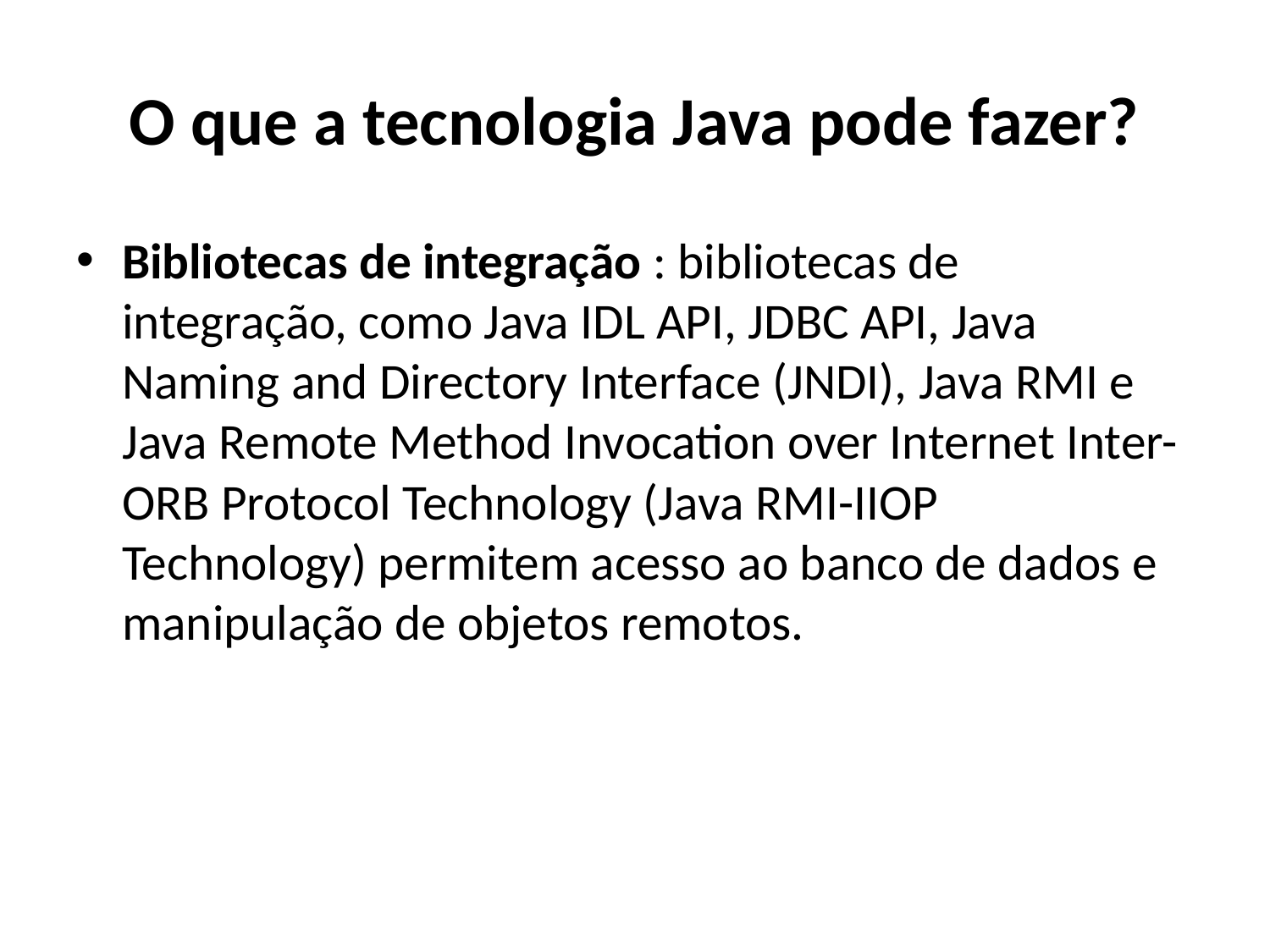

# O que a tecnologia Java pode fazer?
Bibliotecas de integração : bibliotecas de integração, como Java IDL API, JDBC API, Java Naming and Directory Interface (JNDI), Java RMI e Java Remote Method Invocation over Internet Inter-ORB Protocol Technology (Java RMI-IIOP Technology) permitem acesso ao banco de dados e manipulação de objetos remotos.